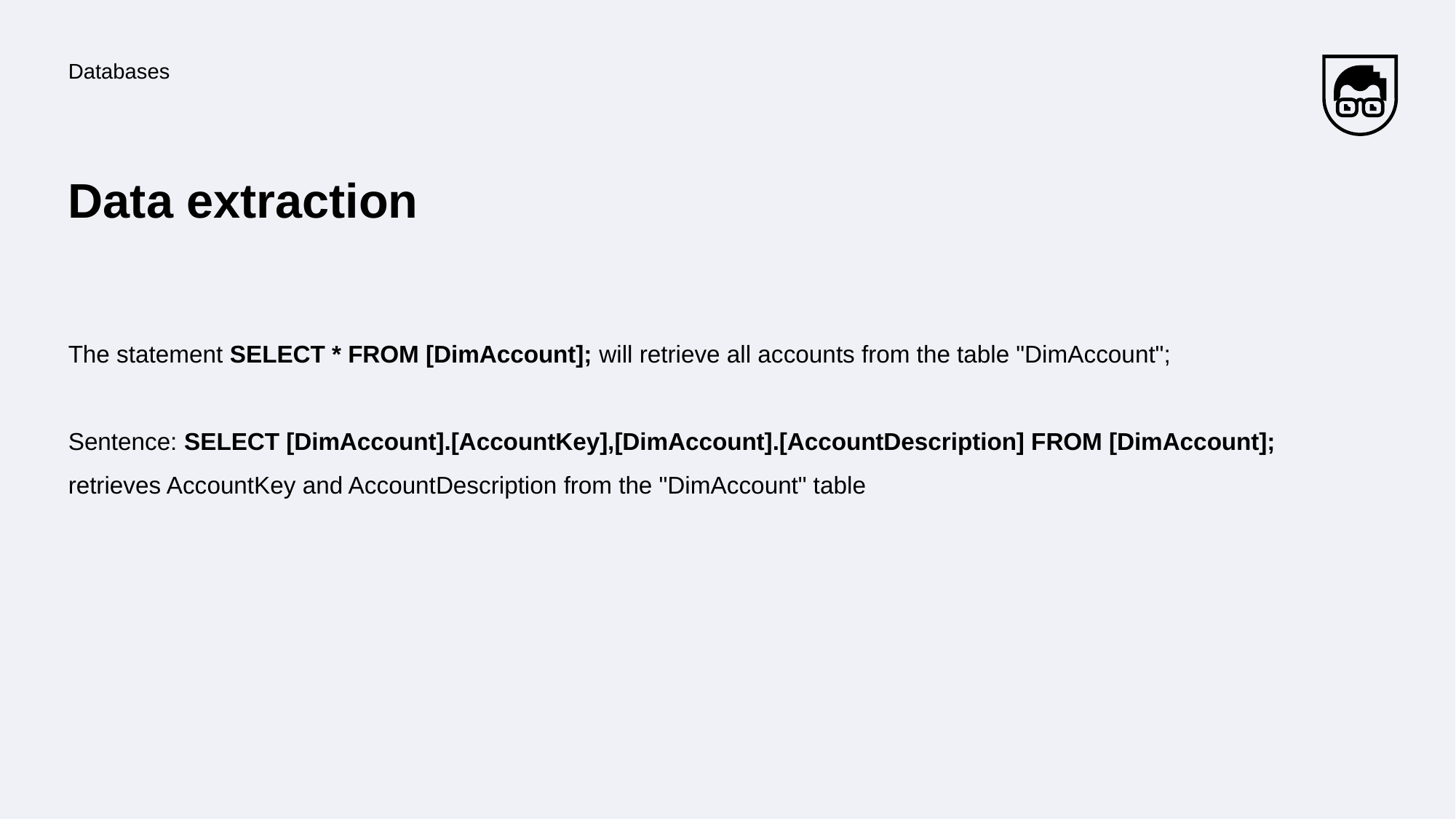

Databases
# Data extraction
The statement SELECT * FROM [DimAccount]; will retrieve all accounts from the table "DimAccount";

Sentence: SELECT [DimAccount].[AccountKey],[DimAccount].[AccountDescription] FROM [DimAccount]; retrieves AccountKey and AccountDescription from the "DimAccount" table